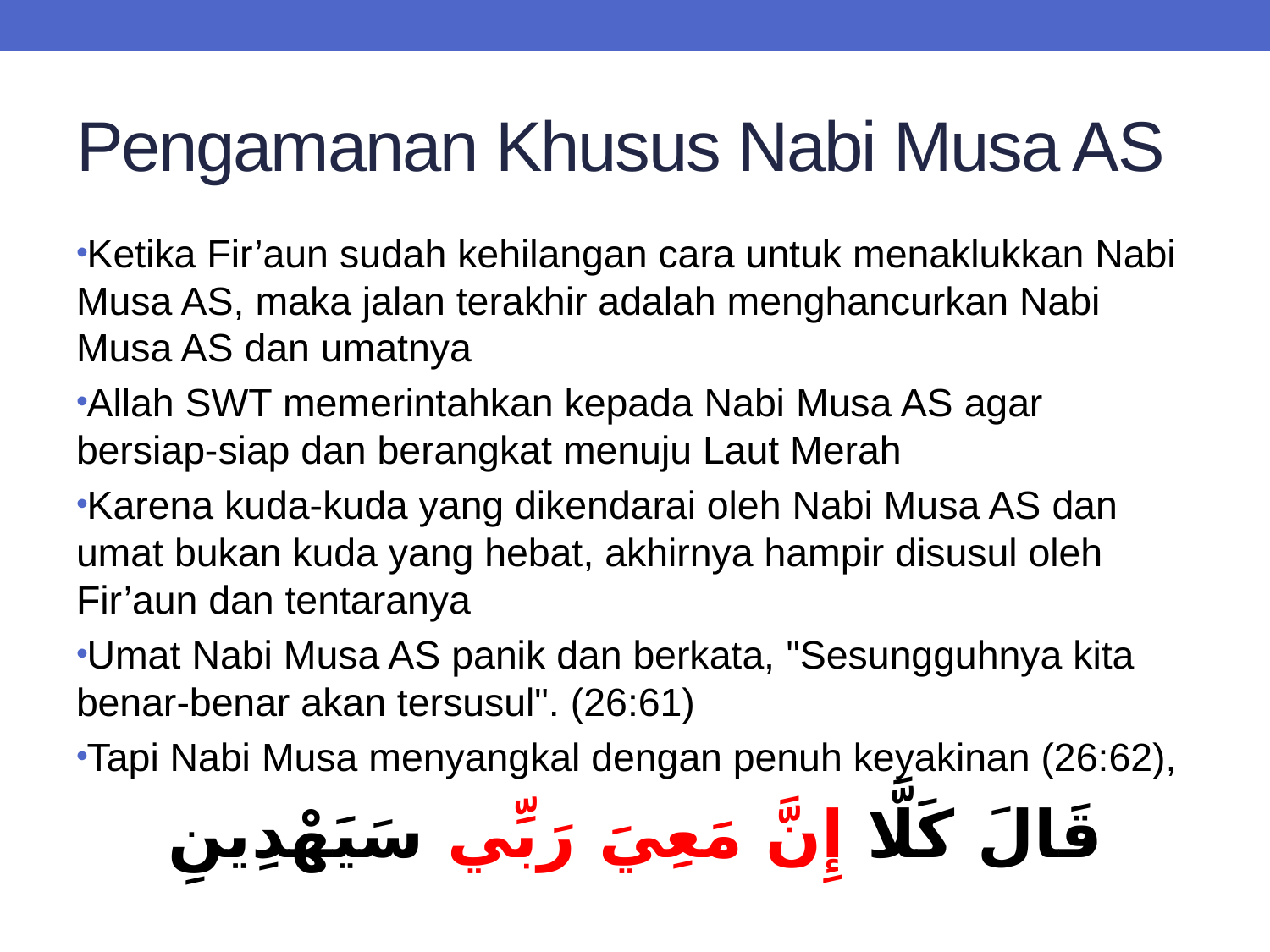

# Pengamanan Khusus Nabi Musa AS
Ketika Fir’aun sudah kehilangan cara untuk menaklukkan Nabi Musa AS, maka jalan terakhir adalah menghancurkan Nabi Musa AS dan umatnya
Allah SWT memerintahkan kepada Nabi Musa AS agar bersiap-siap dan berangkat menuju Laut Merah
Karena kuda-kuda yang dikendarai oleh Nabi Musa AS dan umat bukan kuda yang hebat, akhirnya hampir disusul oleh Fir’aun dan tentaranya
Umat Nabi Musa AS panik dan berkata, "Sesungguhnya kita benar-benar akan tersusul". (26:61)
Tapi Nabi Musa menyangkal dengan penuh keyakinan (26:62),
قَالَ كَلَّا إِنَّ مَعِيَ رَبِّي سَيَهْدِينِ